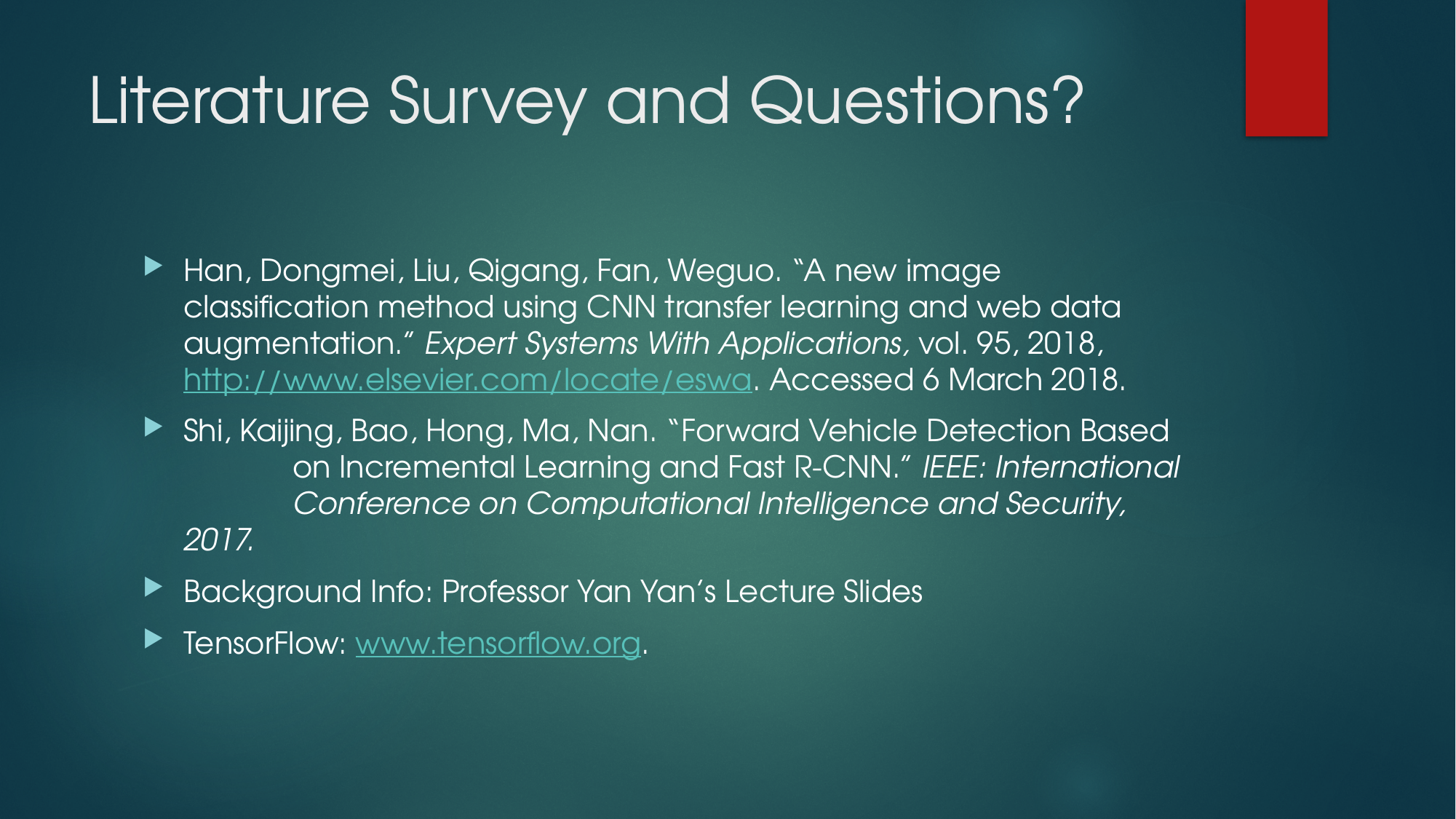

# Literature Survey and Questions?
Han, Dongmei, Liu, Qigang, Fan, Weguo. “A new image 	classification method using CNN transfer learning and web data 	augmentation.” Expert Systems With Applications, vol. 95, 2018, 	http://www.elsevier.com/locate/eswa. Accessed 6 March 2018.
Shi, Kaijing, Bao, Hong, Ma, Nan. “Forward Vehicle Detection Based 	on Incremental Learning and Fast R-CNN.” IEEE: International 	Conference on Computational Intelligence and Security, 2017.
Background Info: Professor Yan Yan’s Lecture Slides
TensorFlow: www.tensorflow.org.